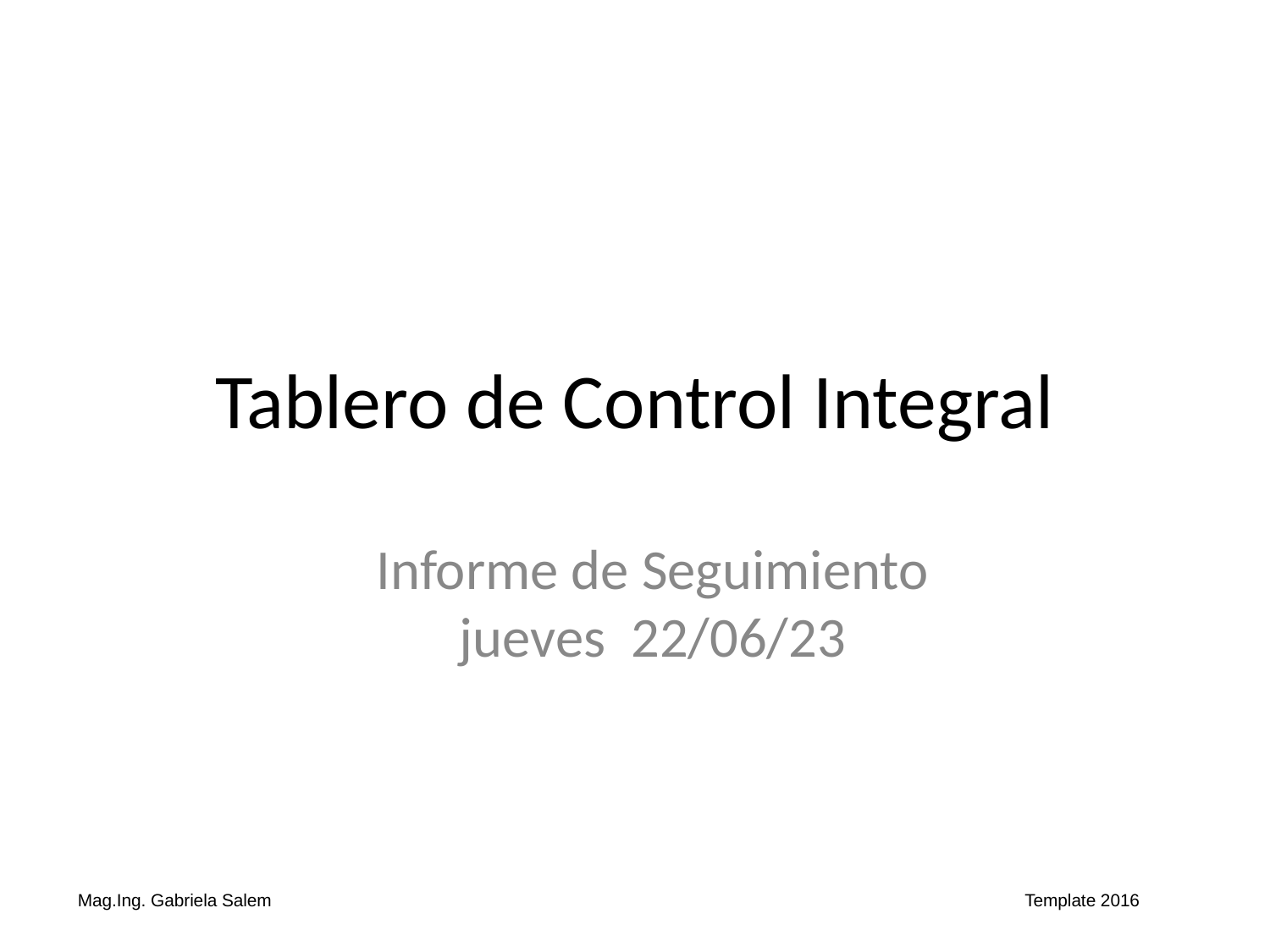

# Tablero de Control Integral
Informe de Seguimiento jueves  22/06/23